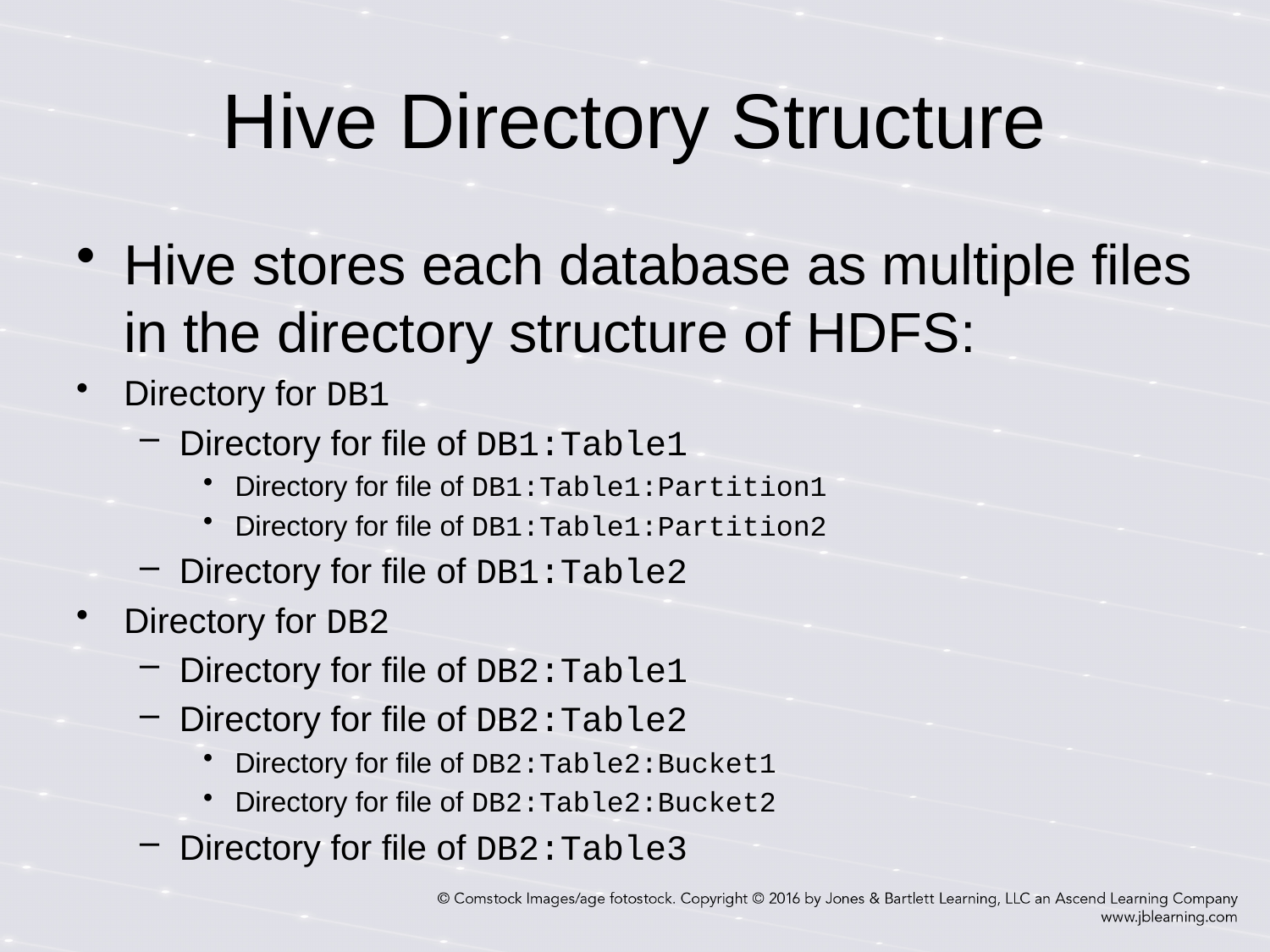

# Hive Directory Structure
Hive stores each database as multiple files in the directory structure of HDFS:
Directory for DB1
Directory for file of DB1:Table1
Directory for file of DB1:Table1:Partition1
Directory for file of DB1:Table1:Partition2
Directory for file of DB1:Table2
Directory for DB2
Directory for file of DB2:Table1
Directory for file of DB2:Table2
Directory for file of DB2:Table2:Bucket1
Directory for file of DB2:Table2:Bucket2
Directory for file of DB2:Table3